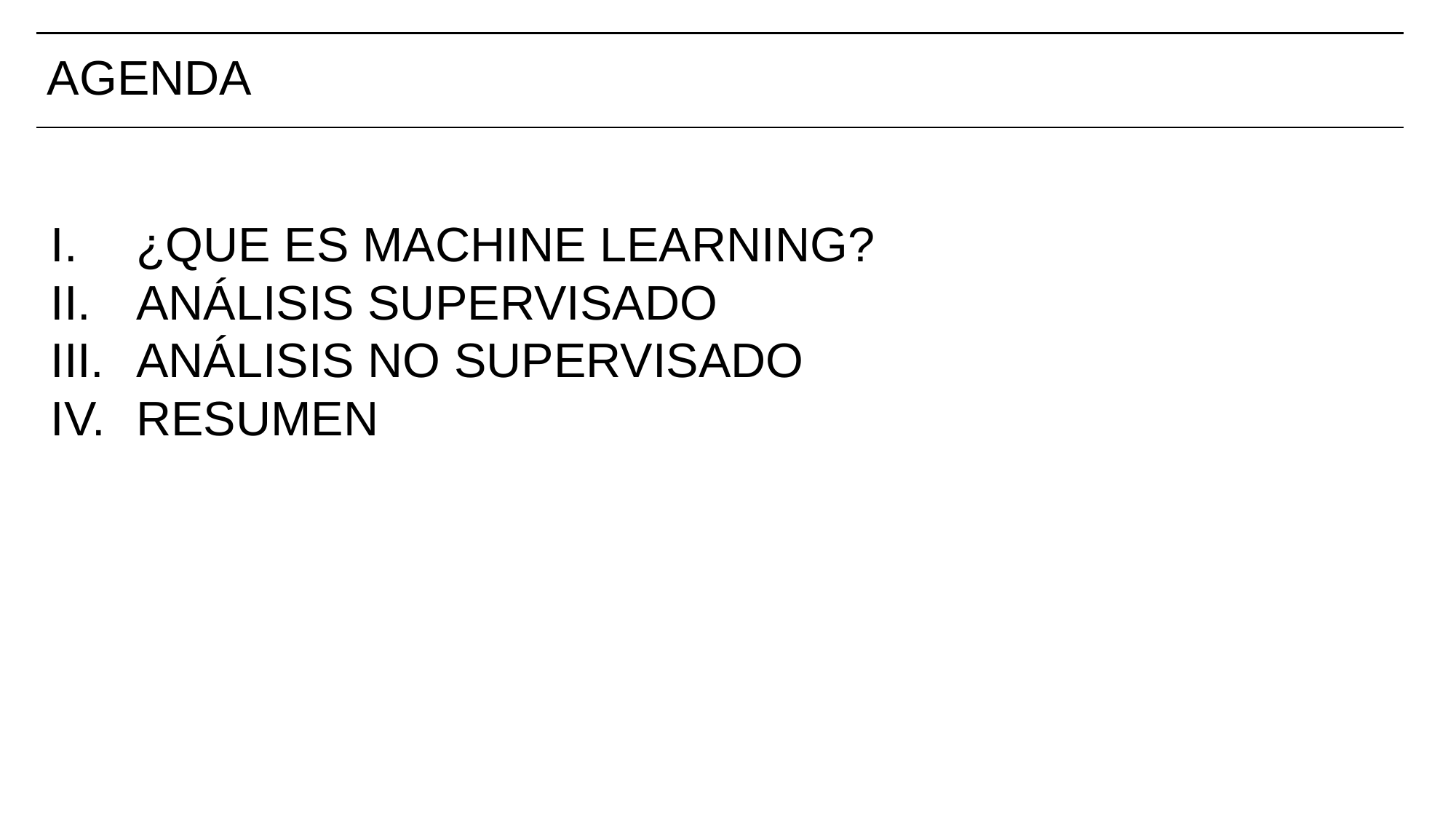

# AGENDA
¿QUE ES MACHINE LEARNING?
ANÁLISIS SUPERVISADO
ANÁLISIS NO SUPERVISADO
RESUMEN